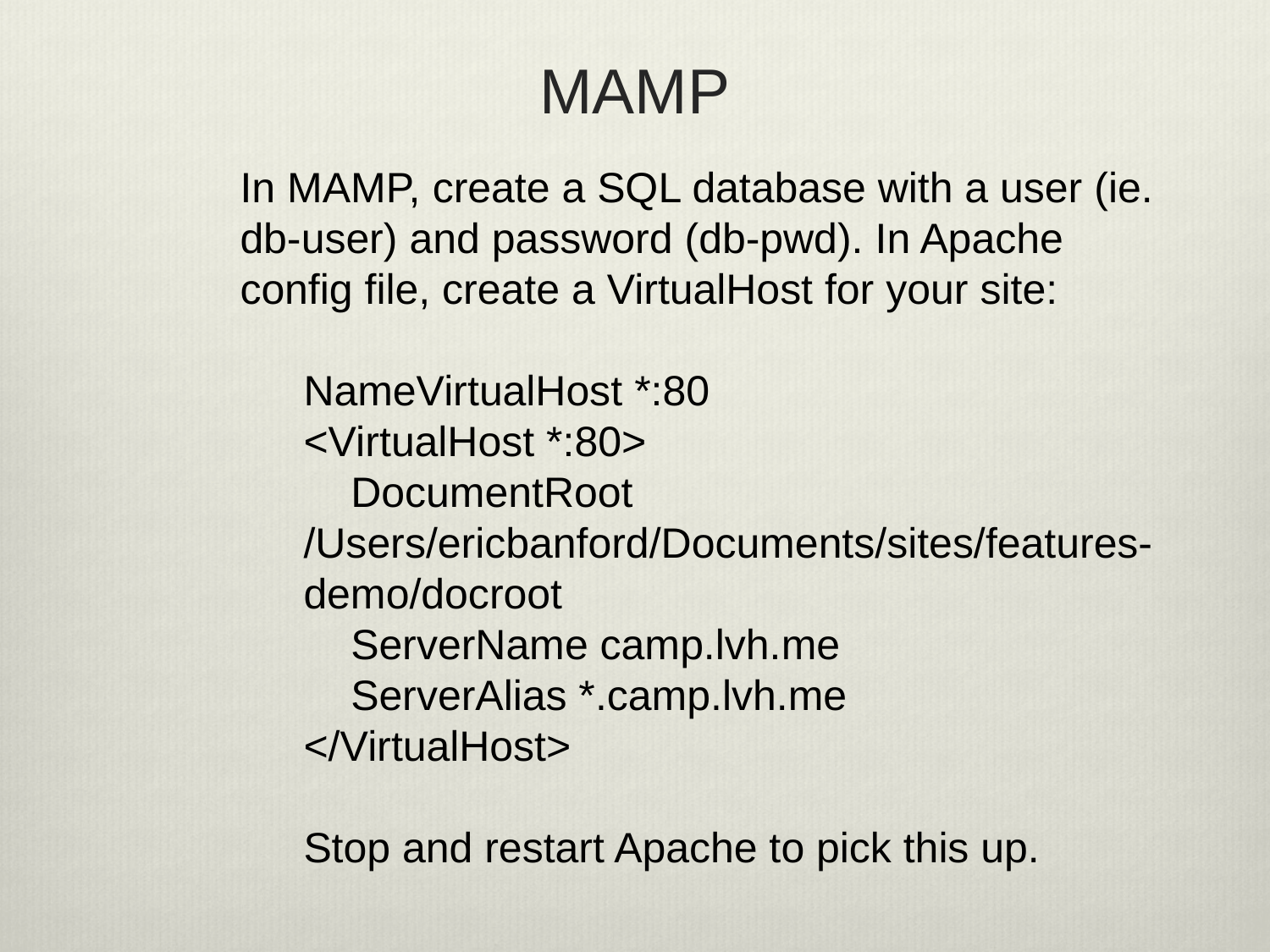

# MAMP
In MAMP, create a SQL database with a user (ie. db-user) and password (db-pwd). In Apache config file, create a VirtualHost for your site:

NameVirtualHost *:80
<VirtualHost *:80>
    DocumentRoot /Users/ericbanford/Documents/sites/features-demo/docroot
    ServerName camp.lvh.me
    ServerAlias *.camp.lvh.me
</VirtualHost>

Stop and restart Apache to pick this up.